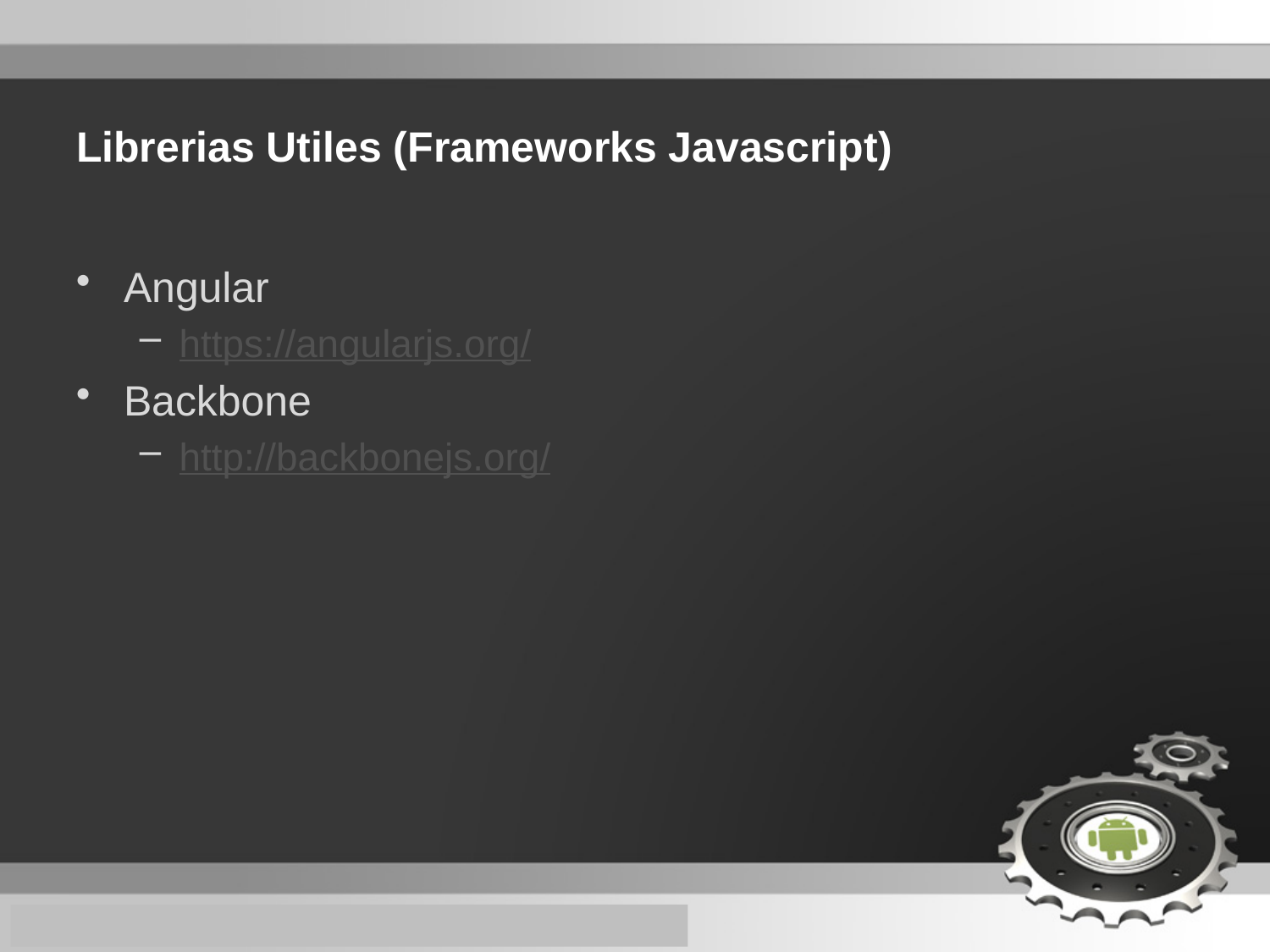

# Librerias Utiles (Frameworks Javascript)
Angular
https://angularjs.org/
Backbone
http://backbonejs.org/